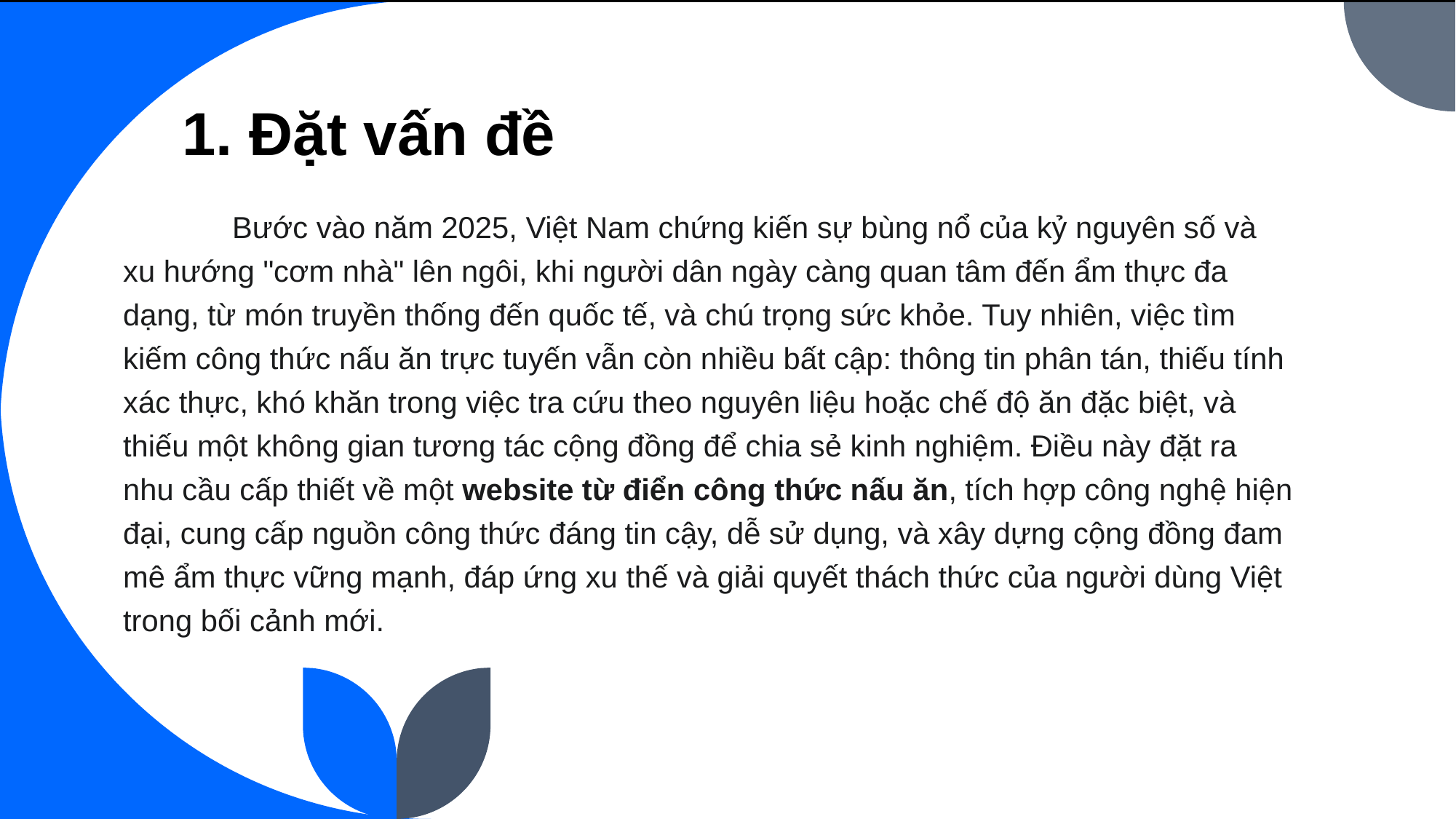

# 1. Đặt vấn đề
	Bước vào năm 2025, Việt Nam chứng kiến sự bùng nổ của kỷ nguyên số và xu hướng "cơm nhà" lên ngôi, khi người dân ngày càng quan tâm đến ẩm thực đa dạng, từ món truyền thống đến quốc tế, và chú trọng sức khỏe. Tuy nhiên, việc tìm kiếm công thức nấu ăn trực tuyến vẫn còn nhiều bất cập: thông tin phân tán, thiếu tính xác thực, khó khăn trong việc tra cứu theo nguyên liệu hoặc chế độ ăn đặc biệt, và thiếu một không gian tương tác cộng đồng để chia sẻ kinh nghiệm. Điều này đặt ra nhu cầu cấp thiết về một website từ điển công thức nấu ăn, tích hợp công nghệ hiện đại, cung cấp nguồn công thức đáng tin cậy, dễ sử dụng, và xây dựng cộng đồng đam mê ẩm thực vững mạnh, đáp ứng xu thế và giải quyết thách thức của người dùng Việt trong bối cảnh mới.